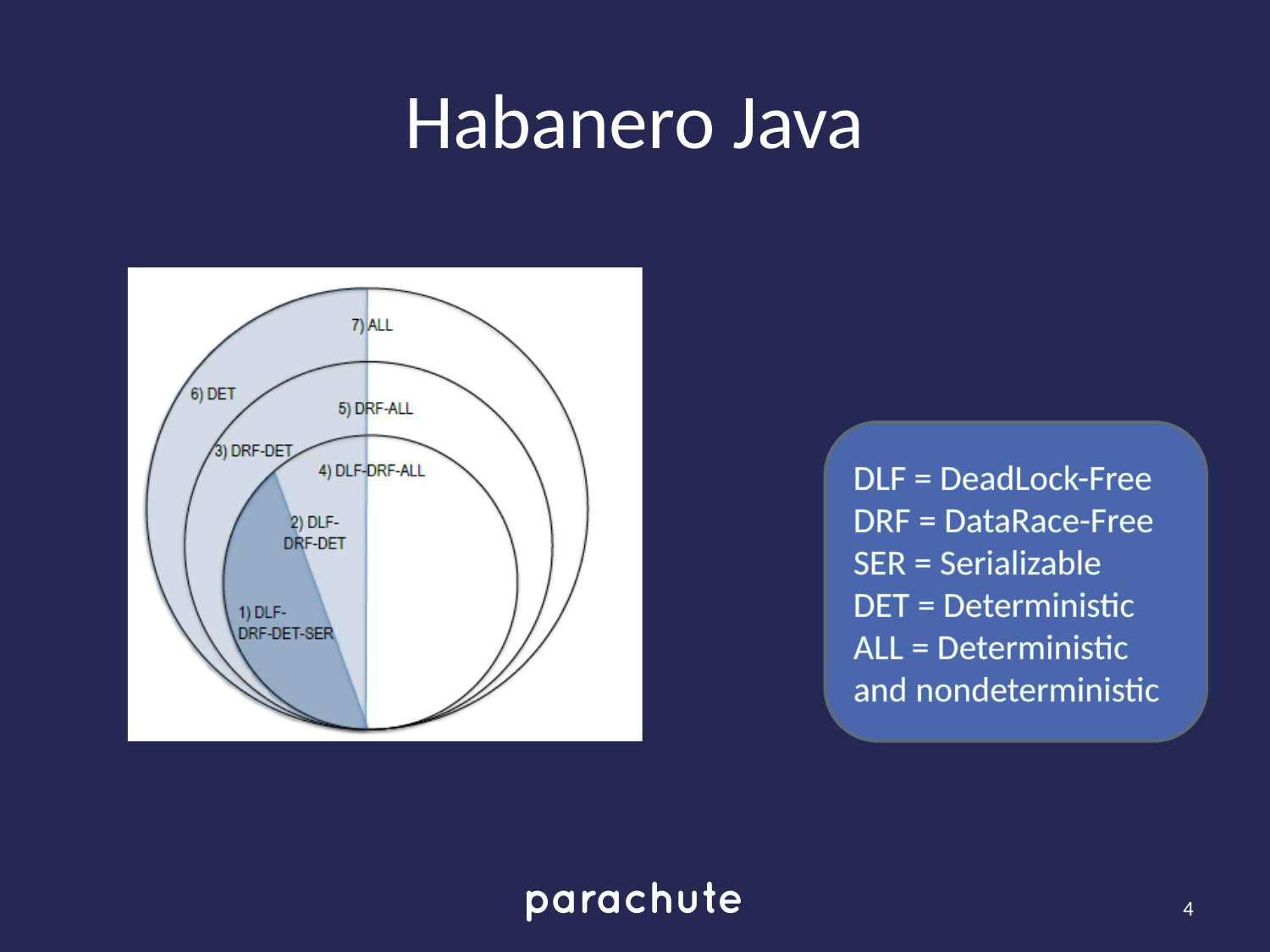

# Habanero Java

DLF = DeadLock-Free
DRF = DataRace-Free
SER = Serializable
DET = Deterministic
ALL = Deterministic and nondeterministic
4